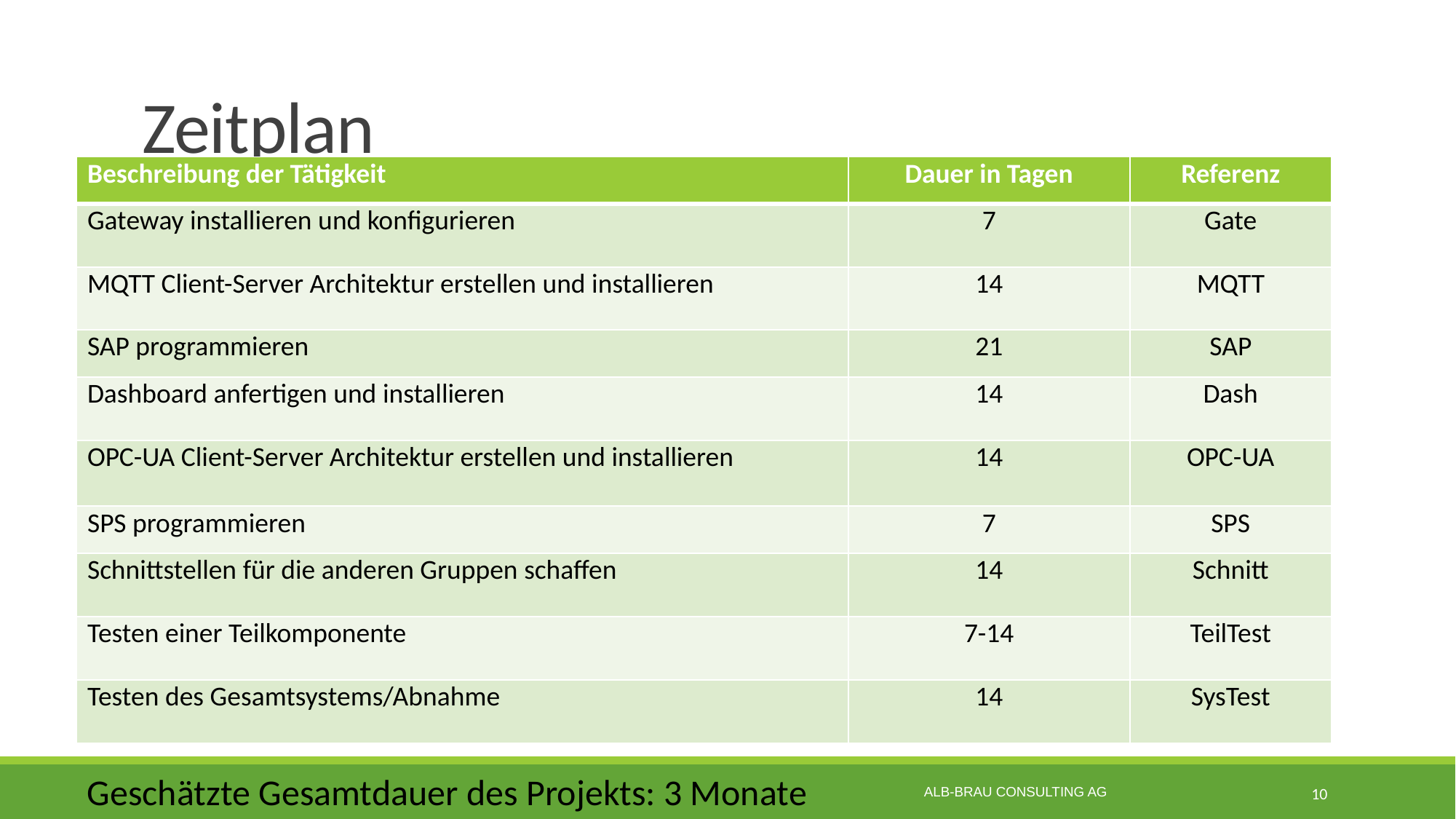

# Zeitplan
| Beschreibung der Tätigkeit | Dauer in Tagen | Referenz |
| --- | --- | --- |
| Gateway installieren und konfigurieren | 7 | Gate |
| MQTT Client-Server Architektur erstellen und installieren | 14 | MQTT |
| SAP programmieren | 21 | SAP |
| Dashboard anfertigen und installieren | 14 | Dash |
| OPC-UA Client-Server Architektur erstellen und installieren | 14 | OPC-UA |
| SPS programmieren | 7 | SPS |
| Schnittstellen für die anderen Gruppen schaffen | 14 | Schnitt |
| Testen einer Teilkomponente | 7-14 | TeilTest |
| Testen des Gesamtsystems/Abnahme | 14 | SysTest |
Geschätzte Gesamtdauer des Projekts: 3 Monate
Alb-Brau Consulting AG
10